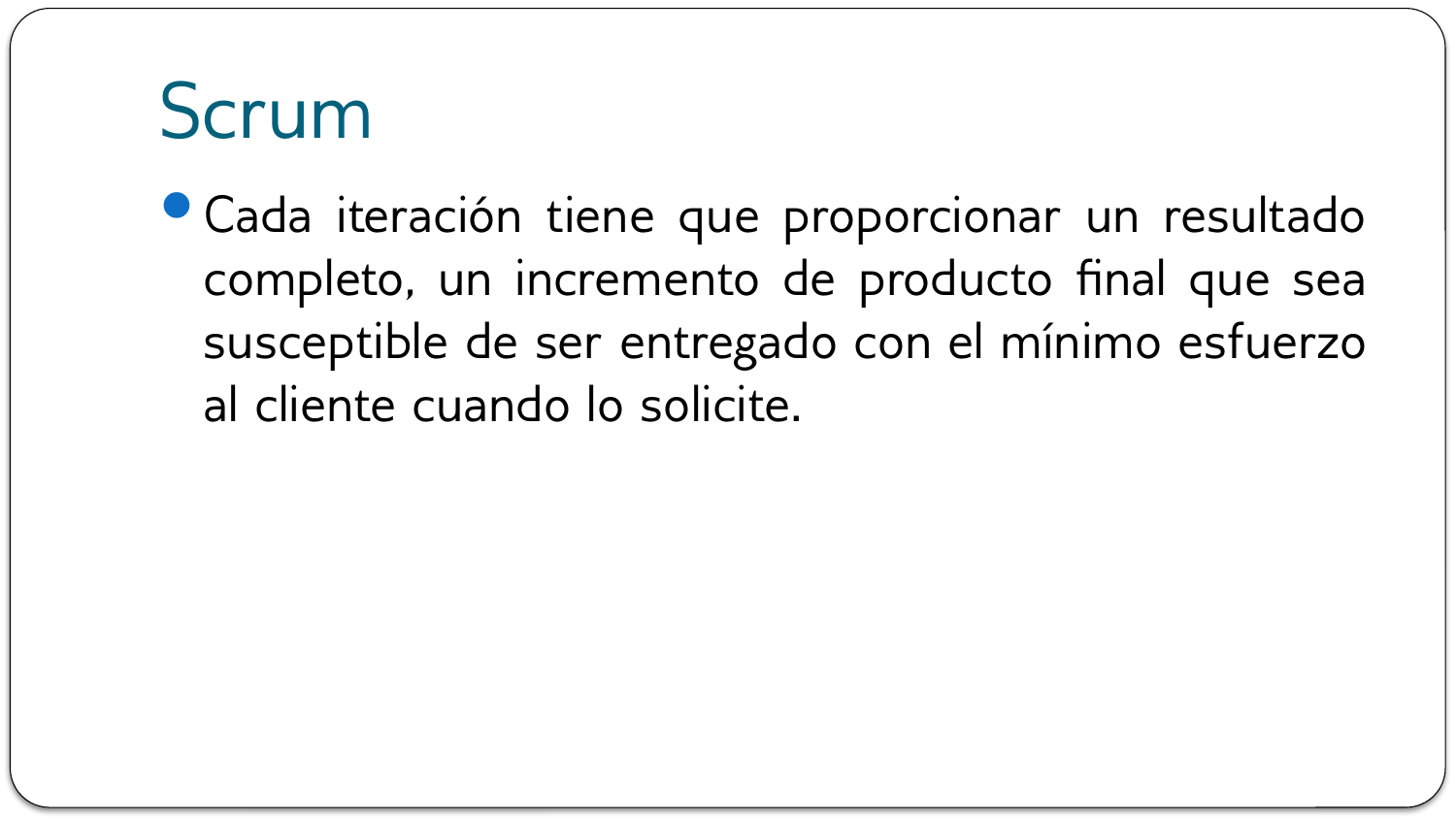

# Scrum
Cada iteración tiene que proporcionar un resultado completo, un incremento de producto final que sea susceptible de ser entregado con el mínimo esfuerzo al cliente cuando lo solicite.